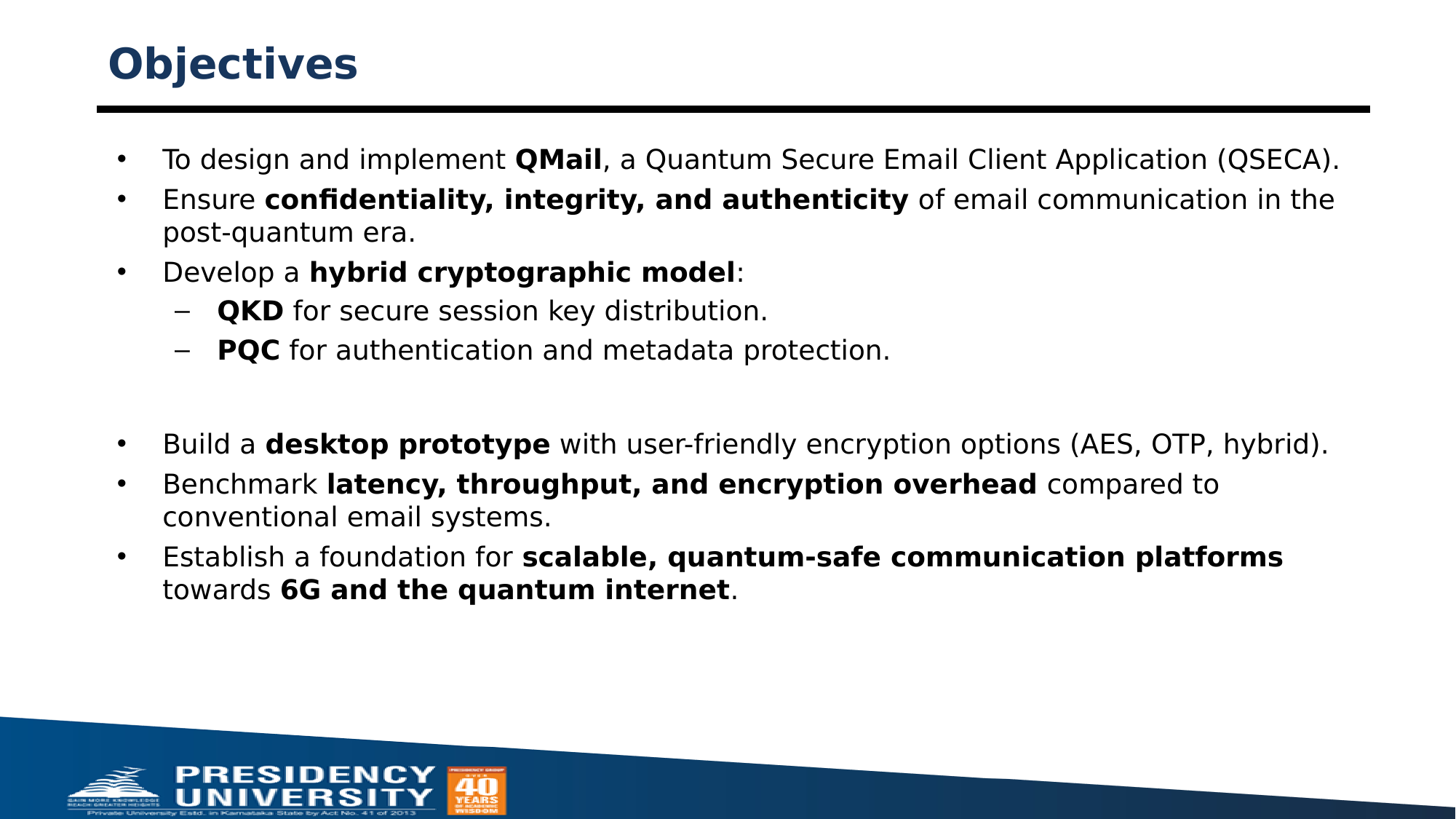

# Objectives
To design and implement QMail, a Quantum Secure Email Client Application (QSECA).
Ensure confidentiality, integrity, and authenticity of email communication in the post-quantum era.
Develop a hybrid cryptographic model:
QKD for secure session key distribution.
PQC for authentication and metadata protection.

Build a desktop prototype with user-friendly encryption options (AES, OTP, hybrid).
Benchmark latency, throughput, and encryption overhead compared to conventional email systems.
Establish a foundation for scalable, quantum-safe communication platforms towards 6G and the quantum internet.